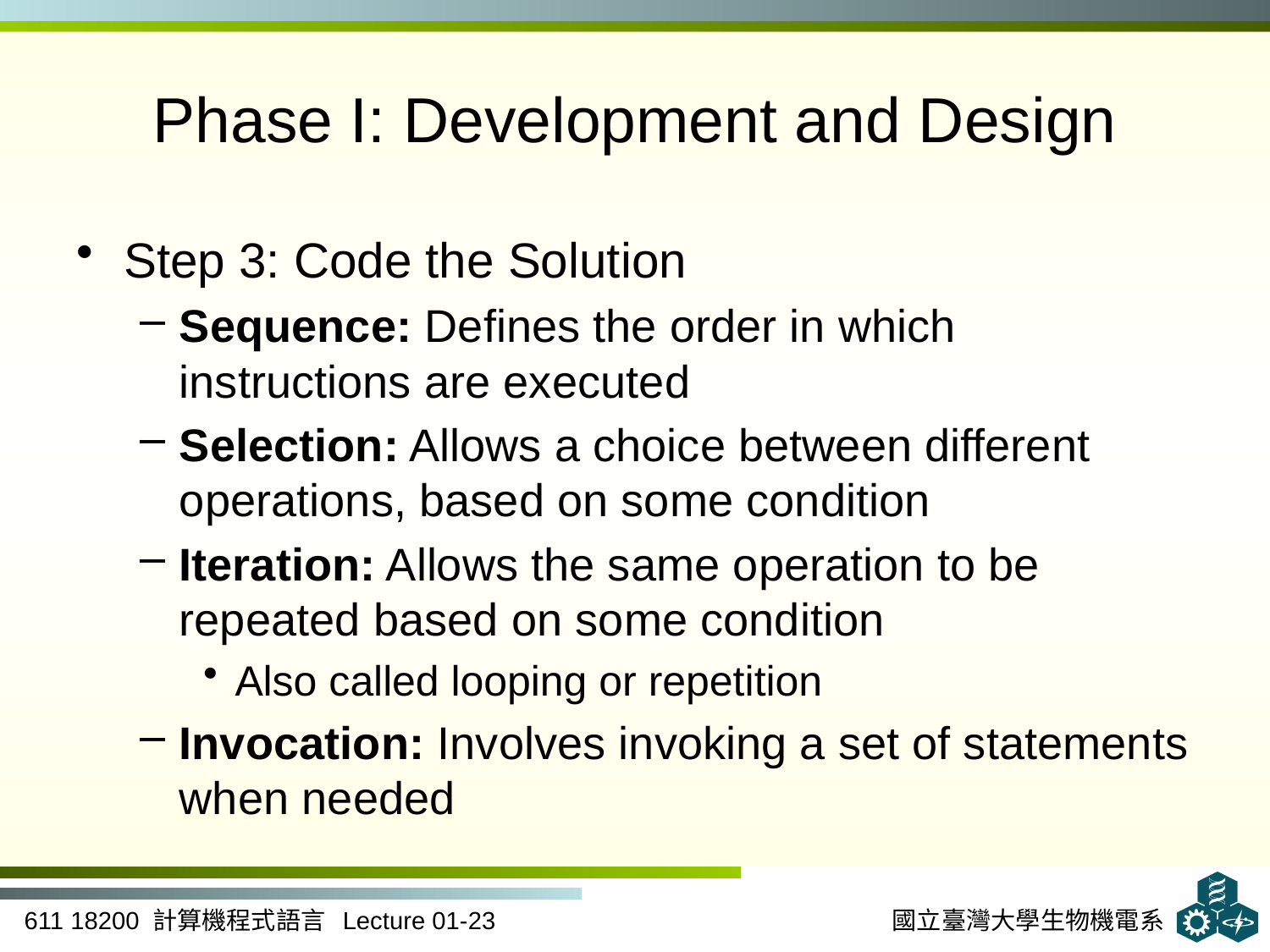

# Phase I: Development and Design
Step 3: Code the Solution
Sequence: Defines the order in which instructions are executed
Selection: Allows a choice between different operations, based on some condition
Iteration: Allows the same operation to be repeated based on some condition
Also called looping or repetition
Invocation: Involves invoking a set of statements when needed